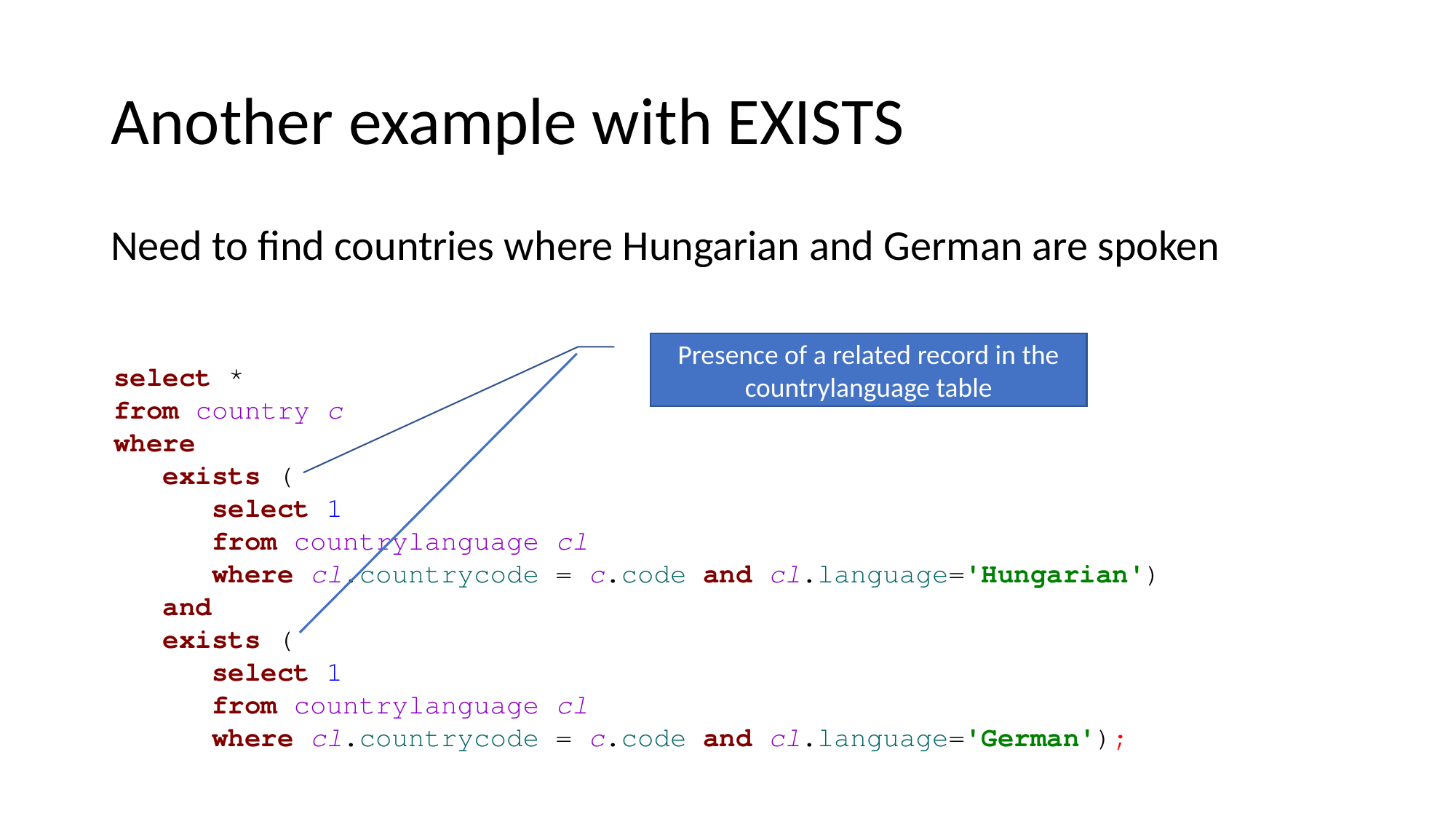

# Another example with EXISTS
Need to find countries where Hungarian and German are spoken
Presence of a related record in the countrylanguage table
select *
from country c
where
   exists (
      select 1
      from countrylanguage cl
      where cl.countrycode = c.code and cl.language='Hungarian')
   and
   exists (
      select 1
      from countrylanguage cl
      where cl.countrycode = c.code and cl.language='German');